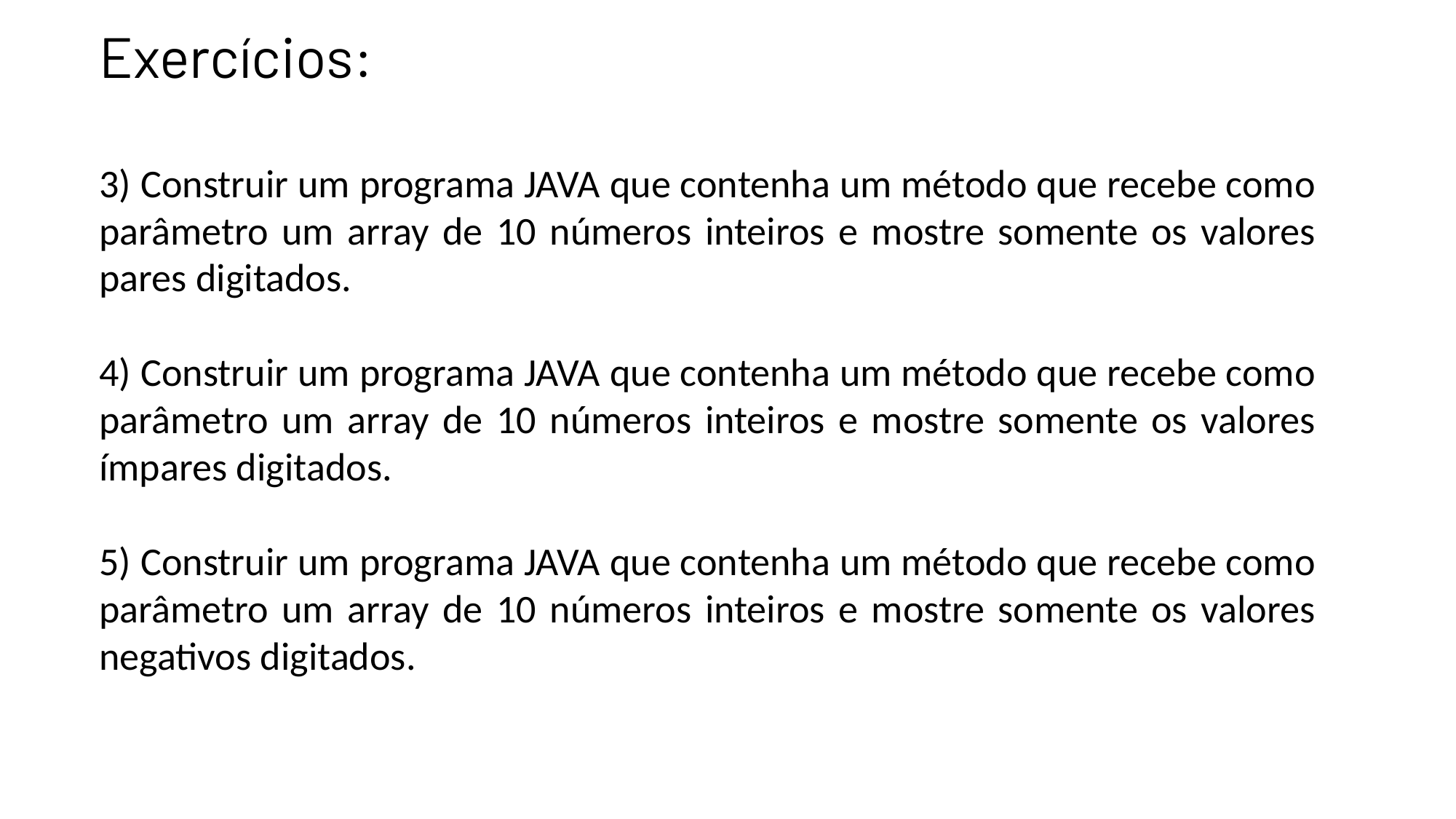

# Exercícios:
3) Construir um programa JAVA que contenha um método que recebe como parâmetro um array de 10 números inteiros e mostre somente os valores pares digitados.

4) Construir um programa JAVA que contenha um método que recebe como parâmetro um array de 10 números inteiros e mostre somente os valores ímpares digitados.

5) Construir um programa JAVA que contenha um método que recebe como parâmetro um array de 10 números inteiros e mostre somente os valores negativos digitados.